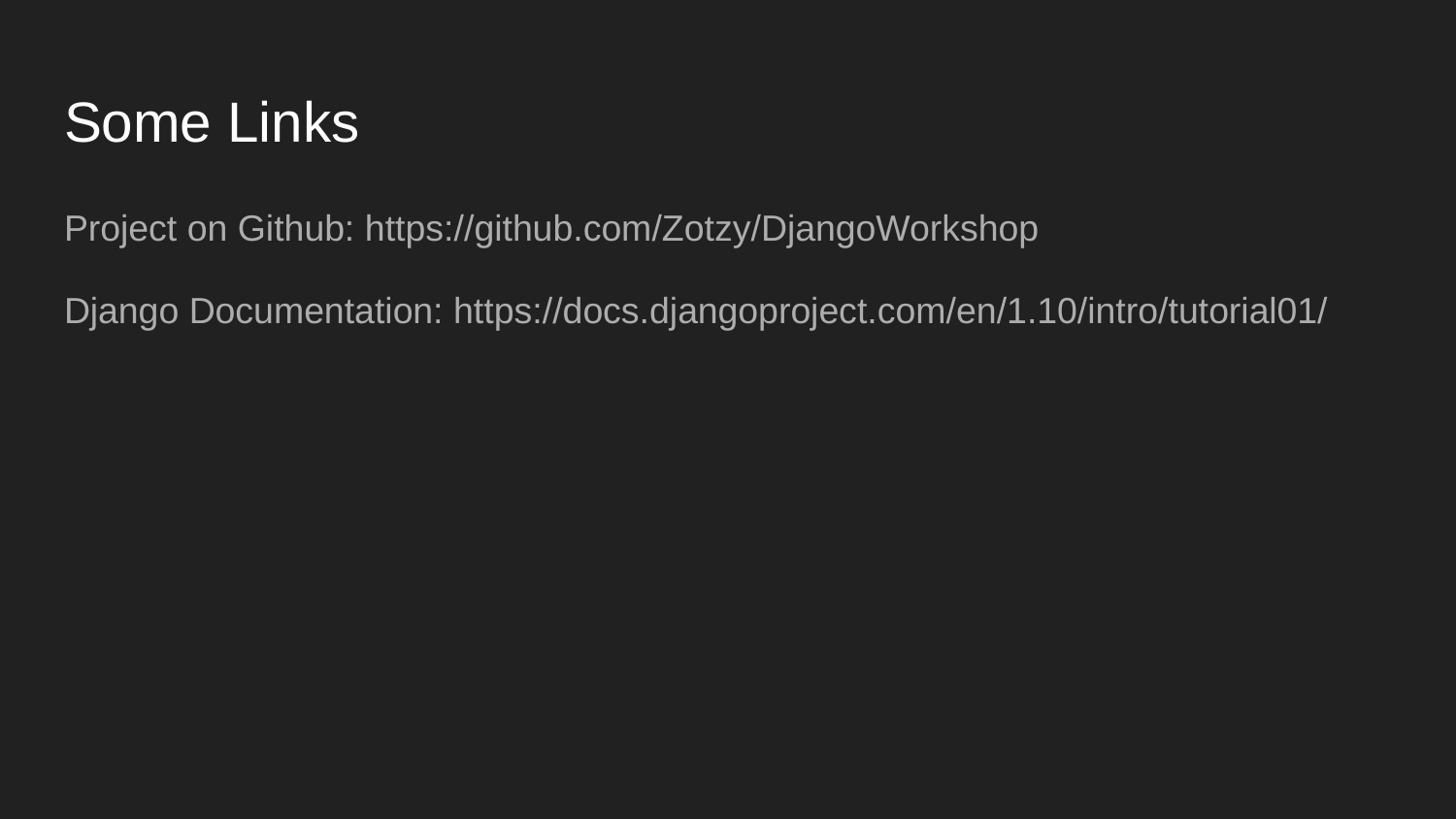

# Some Links
Project on Github: https://github.com/Zotzy/DjangoWorkshop
Django Documentation: https://docs.djangoproject.com/en/1.10/intro/tutorial01/